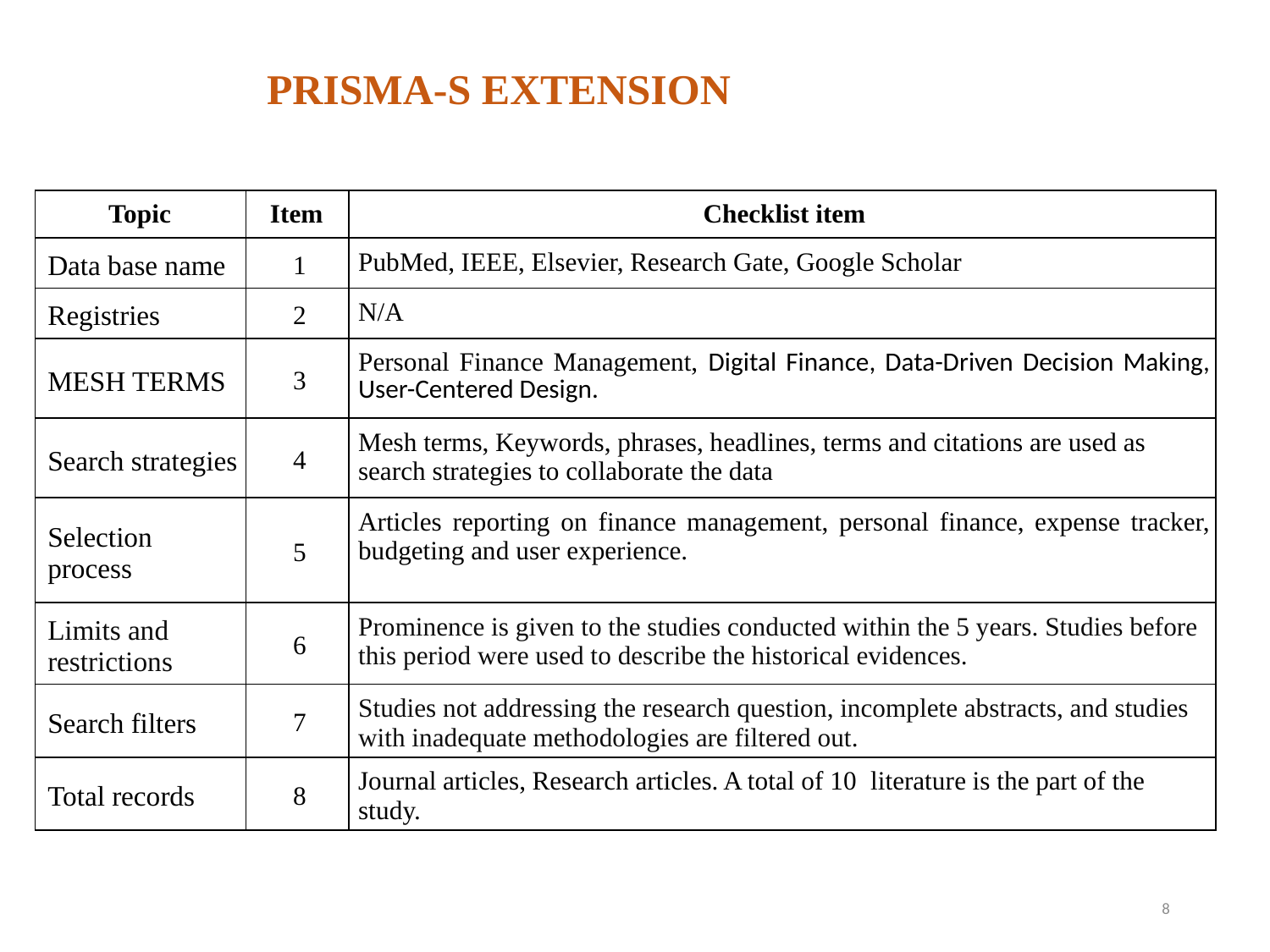

# PRISMA-S EXTENSION
| Topic | Item | Checklist item |
| --- | --- | --- |
| Data base name | 1 | PubMed, IEEE, Elsevier, Research Gate, Google Scholar |
| Registries | 2 | N/A |
| MESH TERMS | 3 | Personal Finance Management, Digital Finance, Data-Driven Decision Making, User-Centered Design. |
| Search strategies | 4 | Mesh terms, Keywords, phrases, headlines, terms and citations are used as search strategies to collaborate the data |
| Selection process | 5 | Articles reporting on finance management, personal finance, expense tracker, budgeting and user experience. |
| Limits and restrictions | 6 | Prominence is given to the studies conducted within the 5 years. Studies before this period were used to describe the historical evidences. |
| Search filters | 7 | Studies not addressing the research question, incomplete abstracts, and studies with inadequate methodologies are filtered out. |
| Total records | 8 | Journal articles, Research articles. A total of 10 literature is the part of the study. |
8